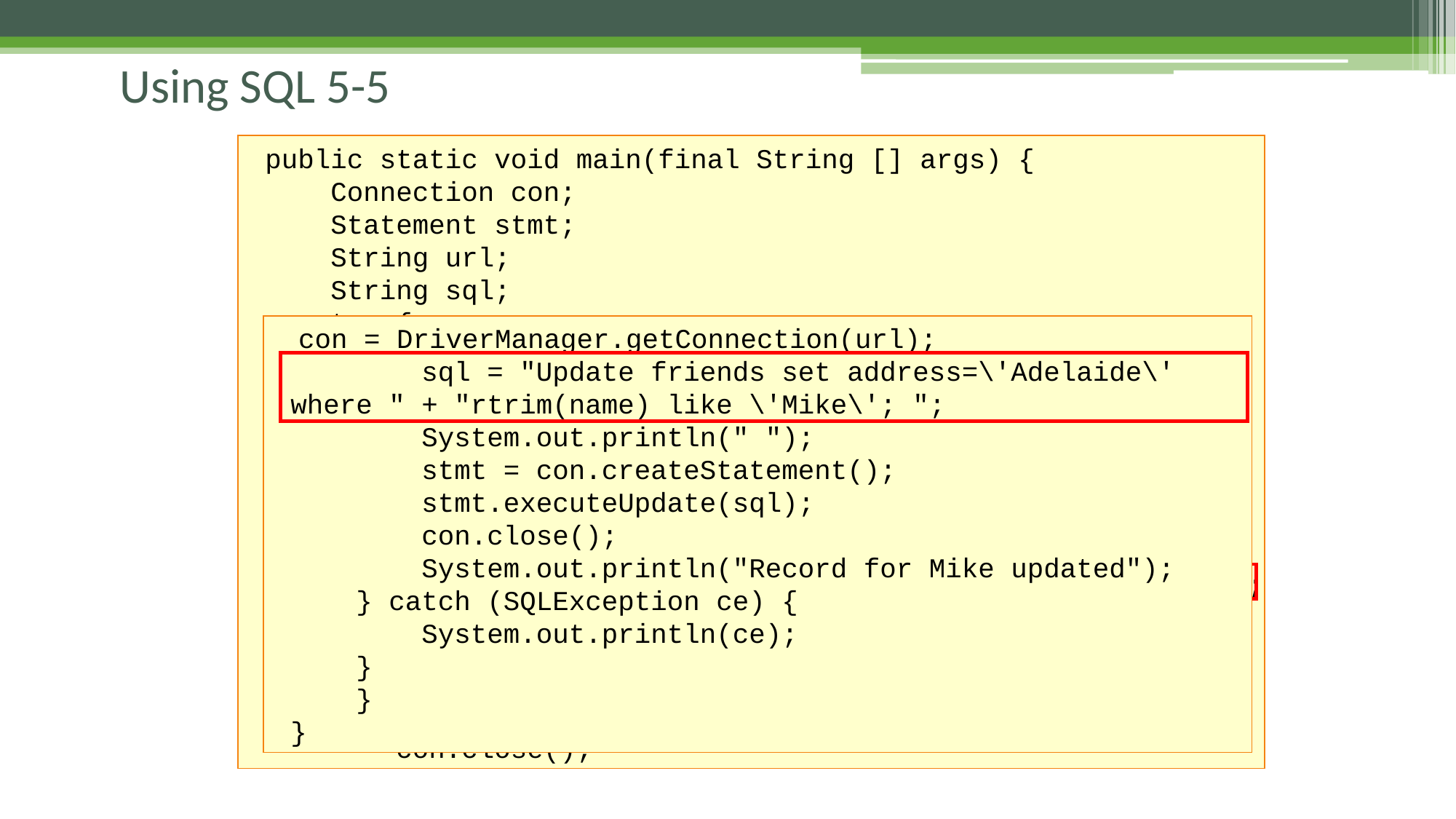

# Using SQL 5-5
 It demonstrates the usage of commands in SQL.
public static void main(final String [] args) {
    Connection con;
    Statement stmt;
    String url;
    String sql;
    try {
        Class.forName("sun.jdbc.odbc.JdbcOdbcDriver");
    } catch (ClassNotFoundException ce) {
        System.out.println(ce);
    }
   try {
   url = "jdbc:odbc:test";
   con = DriverManager.getConnection(url);
   sql = "Delete from friends where rtrim(name)like\'Kim\';";
        System.out.println(" ");
        stmt = con.createStatement();
         stmt.executeUpdate(sql);
        System.out.println("Record for Kim is deleted“);
        con.close();
import java.sql.SQLException;
import java.sql.Connection;
import java.sql.DriverManager;
import java.sql.Statement;
/** This class demonstrates the usage of commands in SQL.
*/
class Jdbc2 {
/** Constructor. */
    protected Jdbc2() {
    }
 con = DriverManager.getConnection(url);
        sql = "Update friends set address=\'Adelaide\' where " + "rtrim(name) like \'Mike\'; ";
        System.out.println(" ");
        stmt = con.createStatement();
        stmt.executeUpdate(sql);
        con.close();
        System.out.println("Record for Mike updated");
    } catch (SQLException ce) {
        System.out.println(ce);
    }
    }
}

Demonstration: Example 4